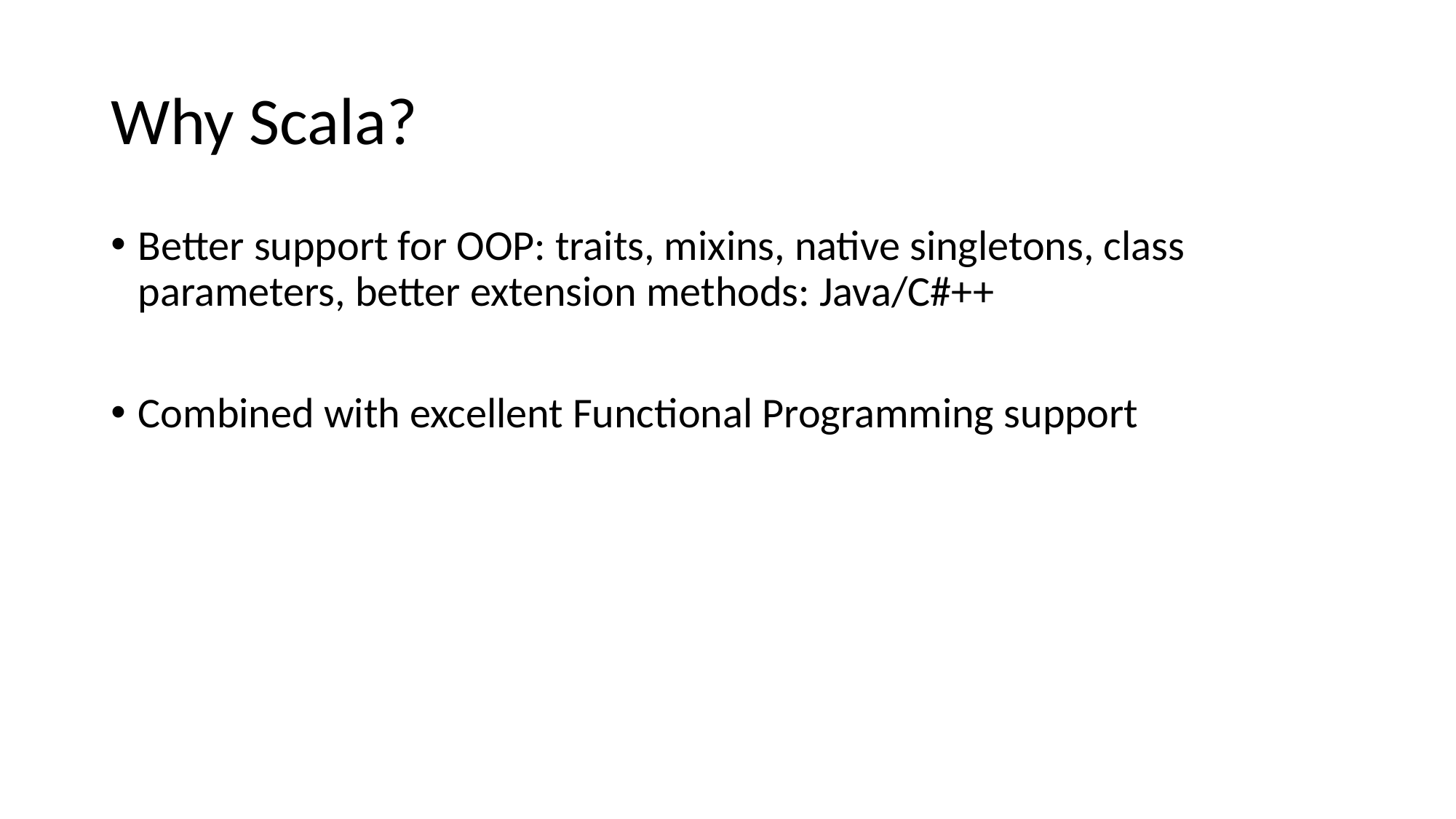

# Why Scala?
Better support for OOP: traits, mixins, native singletons, class parameters, better extension methods: Java/C#++

Combined with excellent Functional Programming support